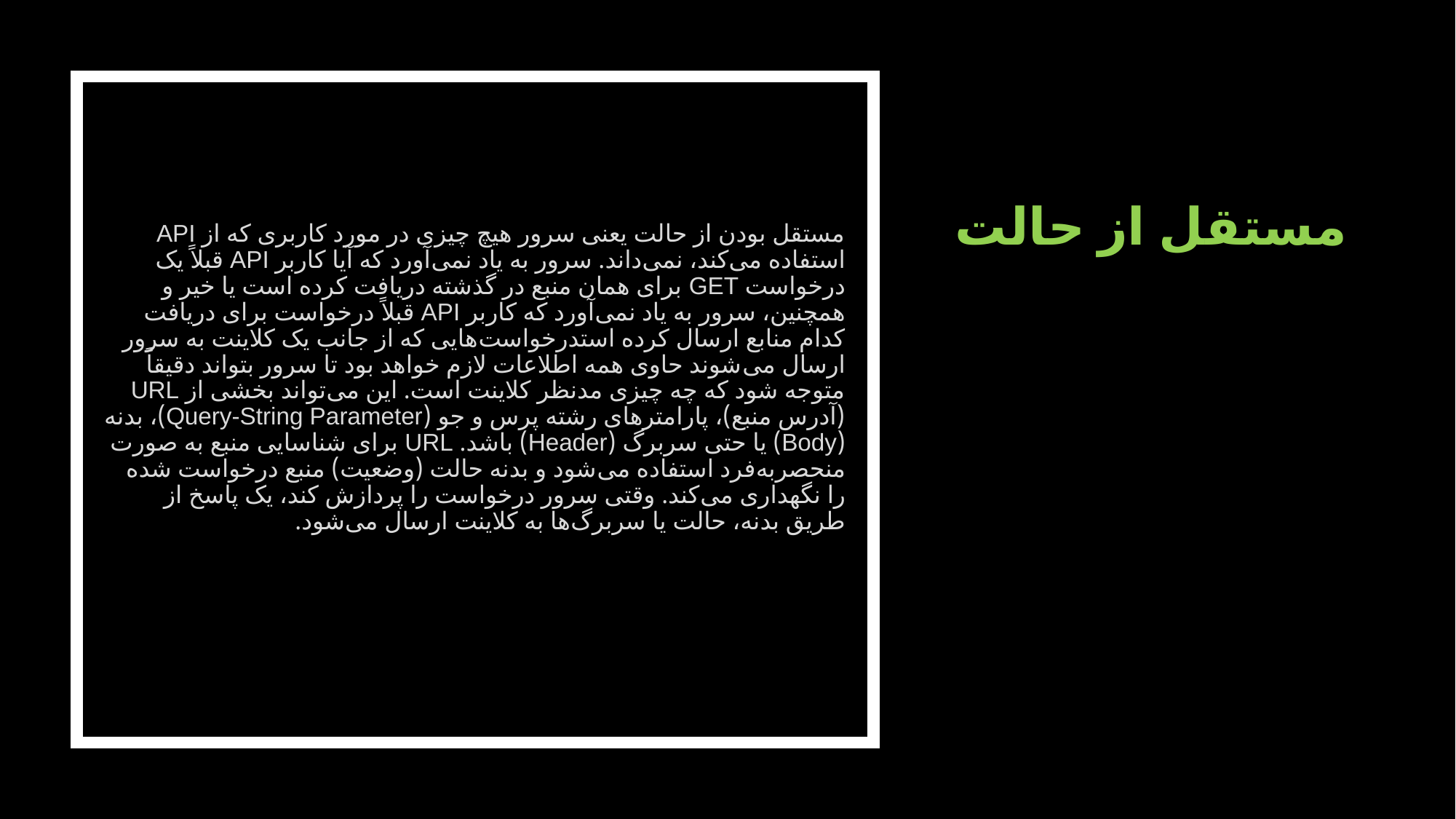

# مستقل از حالت
مستقل بودن از حالت یعنی سرور هیچ چیزی در مورد کاربری که از API‌ استفاده می‌کند، نمی‌داند. سرور به یاد نمی‌آورد که آیا کاربر API قبلاً یک درخواست GET برای همان منبع در گذشته دریافت کرده است یا خیر و همچنین، سرور به یاد نمی‌آورد که کاربر API قبلاً درخواست برای دریافت کدام منابع ارسال کرده استدرخواست‌هایی که از جانب یک کلاینت به سرور ارسال می‌شوند حاوی همه اطلاعات لازم خواهد بود تا سرور بتواند دقیقاً متوجه شود که چه چیزی مدنظر کلاینت است. این می‌تواند بخشی از URL (آدرس منبع)، پارامترهای رشته پرس و جو (Query-String Parameter)، بدنه (Body) یا حتی سربرگ (Header) باشد. URL برای شناسایی منبع به صورت منحصربه‌فرد استفاده می‌شود و بدنه حالت (وضعیت) منبع درخواست شده را نگهداری می‌کند. وقتی سرور درخواست را پردازش کند، یک پاسخ از طریق بدنه، حالت یا سربرگ‌ها به کلاینت ارسال می‌شود.